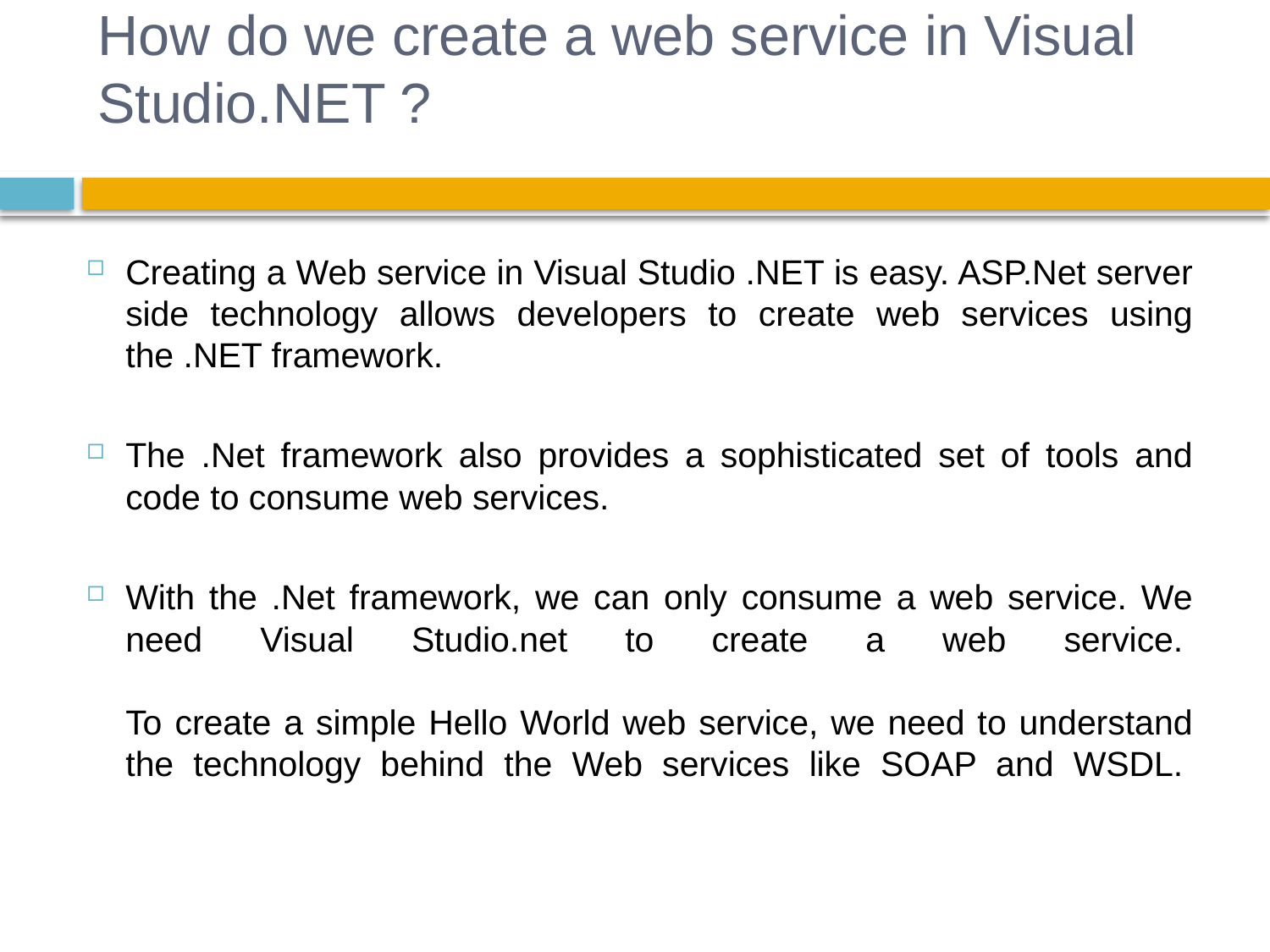

# How do we create a web service in Visual Studio.NET ?
Creating a Web service in Visual Studio .NET is easy. ASP.Net server side technology allows developers to create web services using the .NET framework.

The .Net framework also provides a sophisticated set of tools and code to consume web services.

With the .Net framework, we can only consume a web service. We need Visual Studio.net to create a web service. 
To create a simple Hello World web service, we need to understand the technology behind the Web services like SOAP and WSDL.